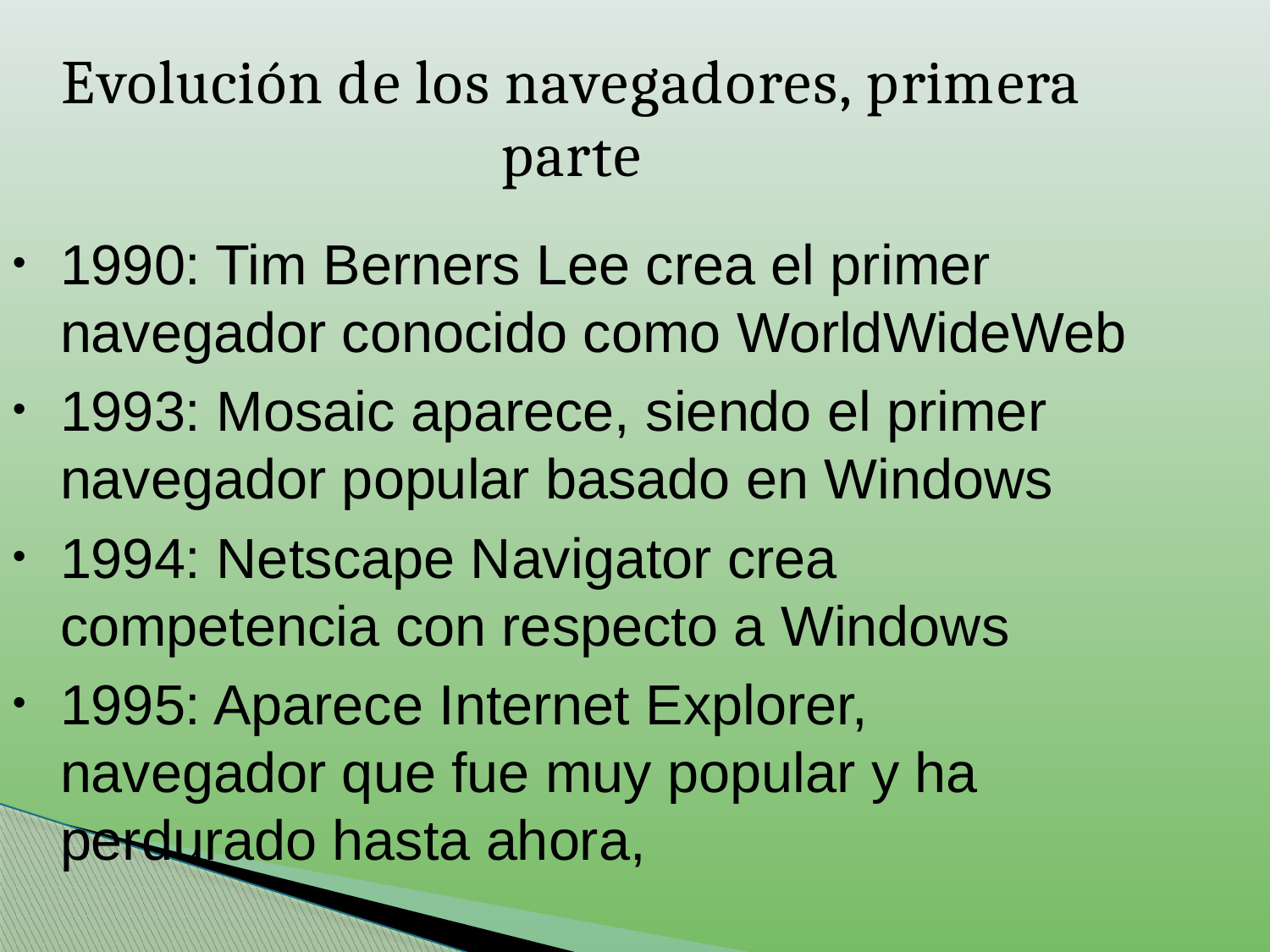

Evolución de los navegadores, primera parte
1990: Tim Berners Lee crea el primer navegador conocido como WorldWideWeb
1993: Mosaic aparece, siendo el primer navegador popular basado en Windows
1994: Netscape Navigator crea competencia con respecto a Windows
1995: Aparece Internet Explorer, navegador que fue muy popular y ha perdurado hasta ahora,